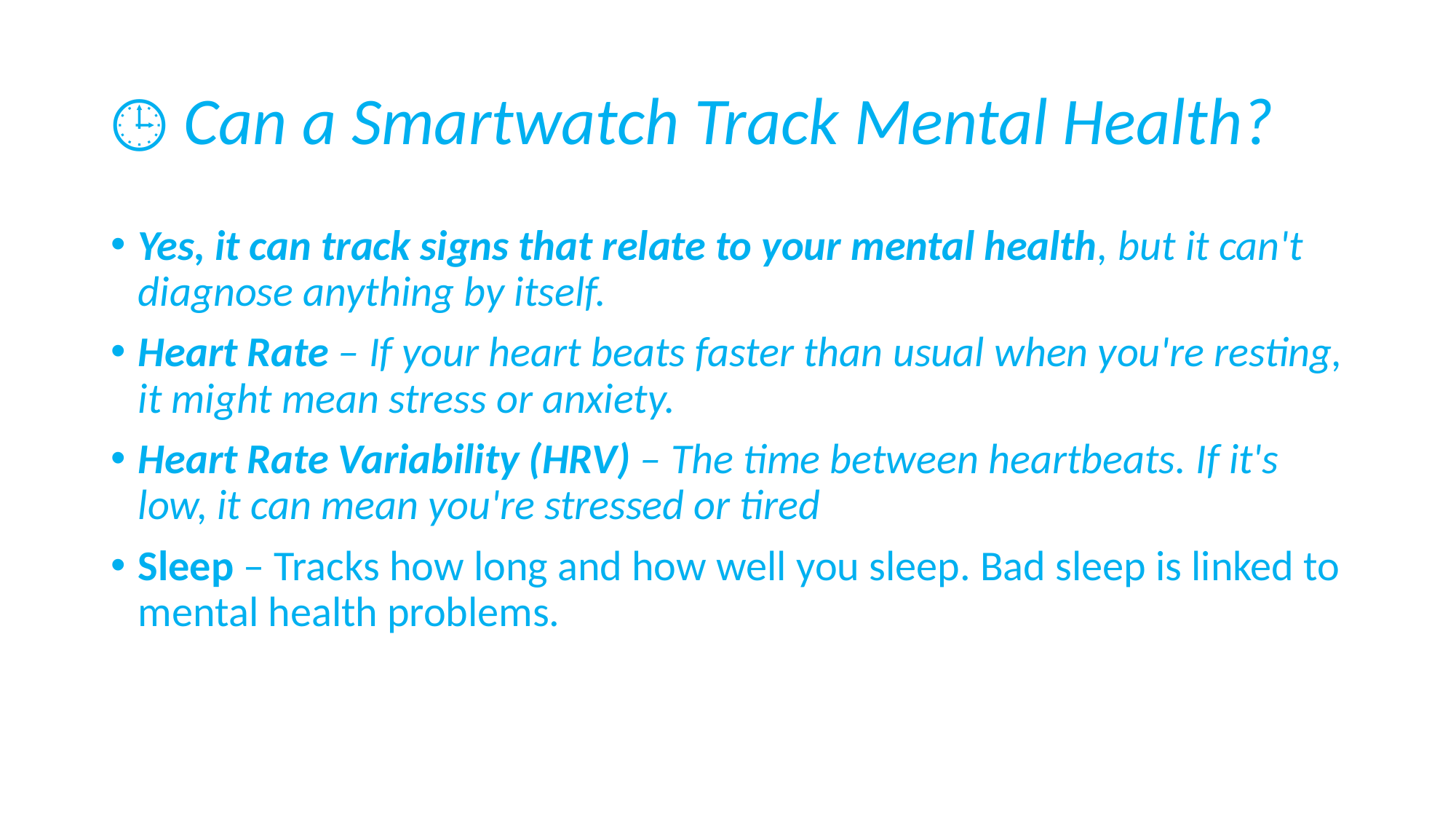

Sleep – Tracks how long and how well you sleep. Bad sleep is linked to mental health problems.

# 🕒 Can a Smartwatch Track Mental Health?
Yes, it can track signs that relate to your mental health, but it can't diagnose anything by itself.
Heart Rate – If your heart beats faster than usual when you're resting, it might mean stress or anxiety.
Heart Rate Variability (HRV) – The time between heartbeats. If it's low, it can mean you're stressed or tired
Sleep – Tracks how long and how well you sleep. Bad sleep is linked to mental health problems.